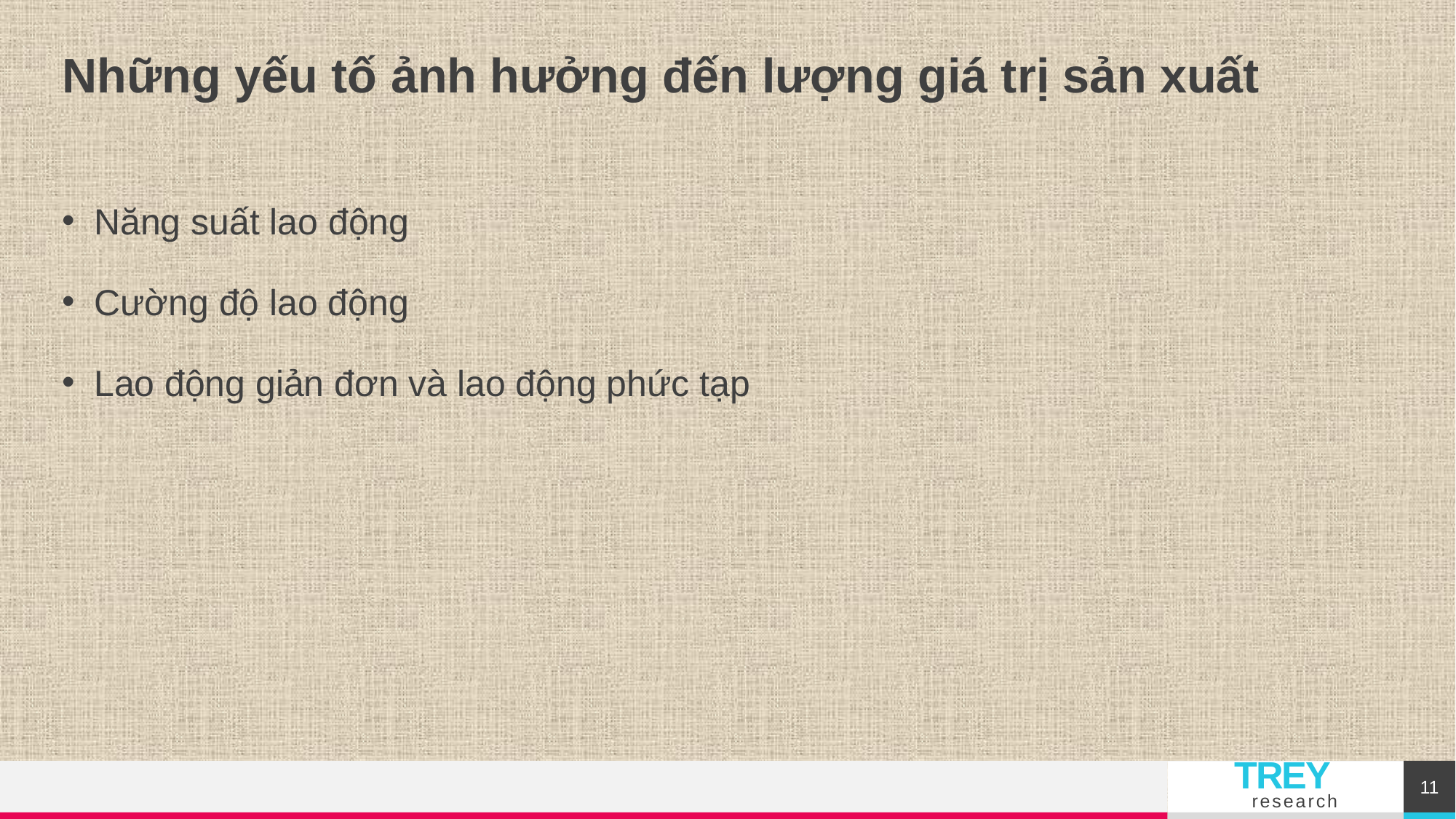

Những yếu tố ảnh hưởng đến lượng giá trị sản xuất
Năng suất lao động
Cường độ lao động
Lao động giản đơn và lao động phức tạp
11